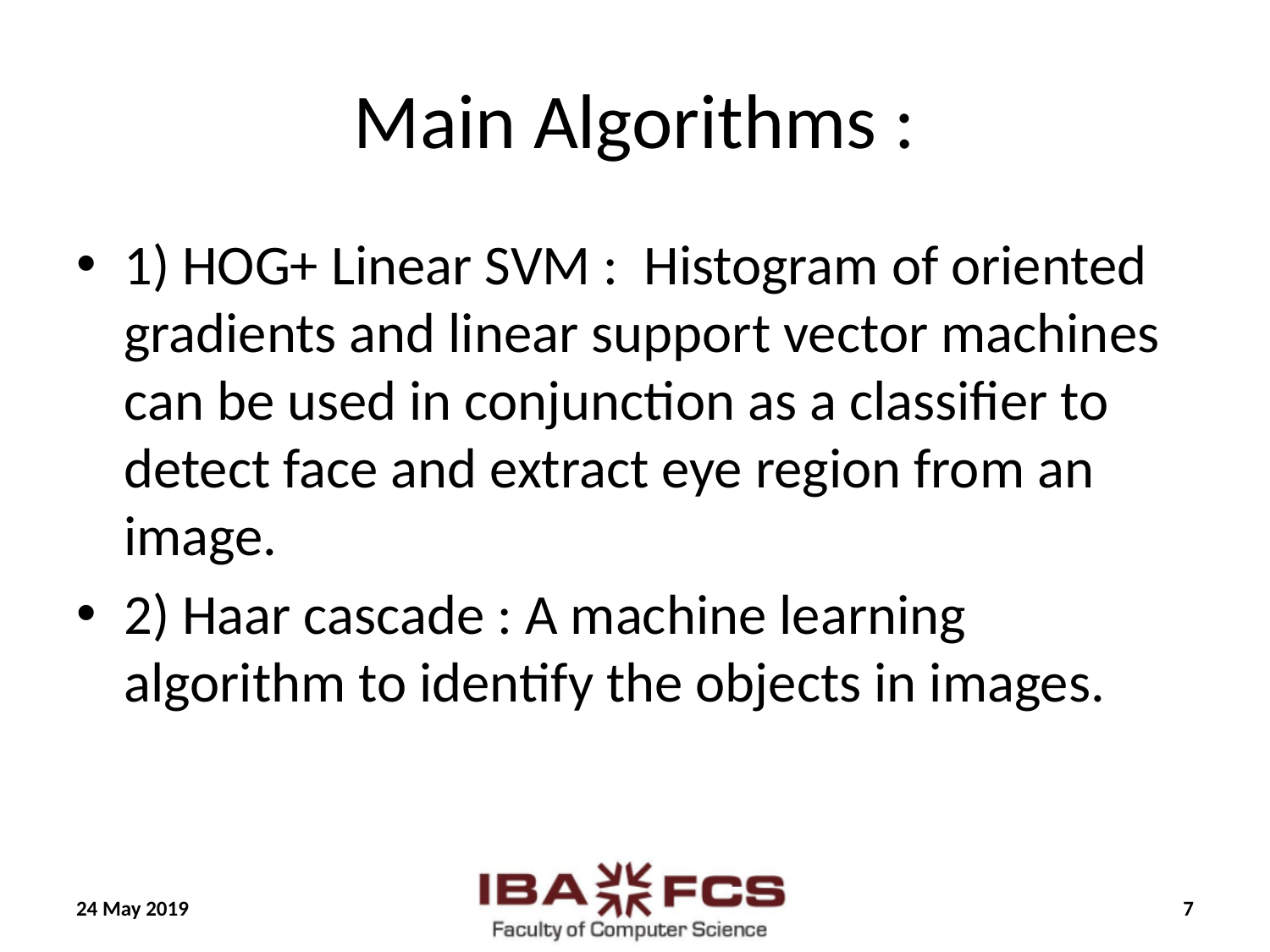

# Main Algorithms :
1) HOG+ Linear SVM :  Histogram of oriented gradients and linear support vector machines can be used in conjunction as a classifier to detect face and extract eye region from an image.
2) Haar cascade : A machine learning algorithm to identify the objects in images.

24 May 2019
7